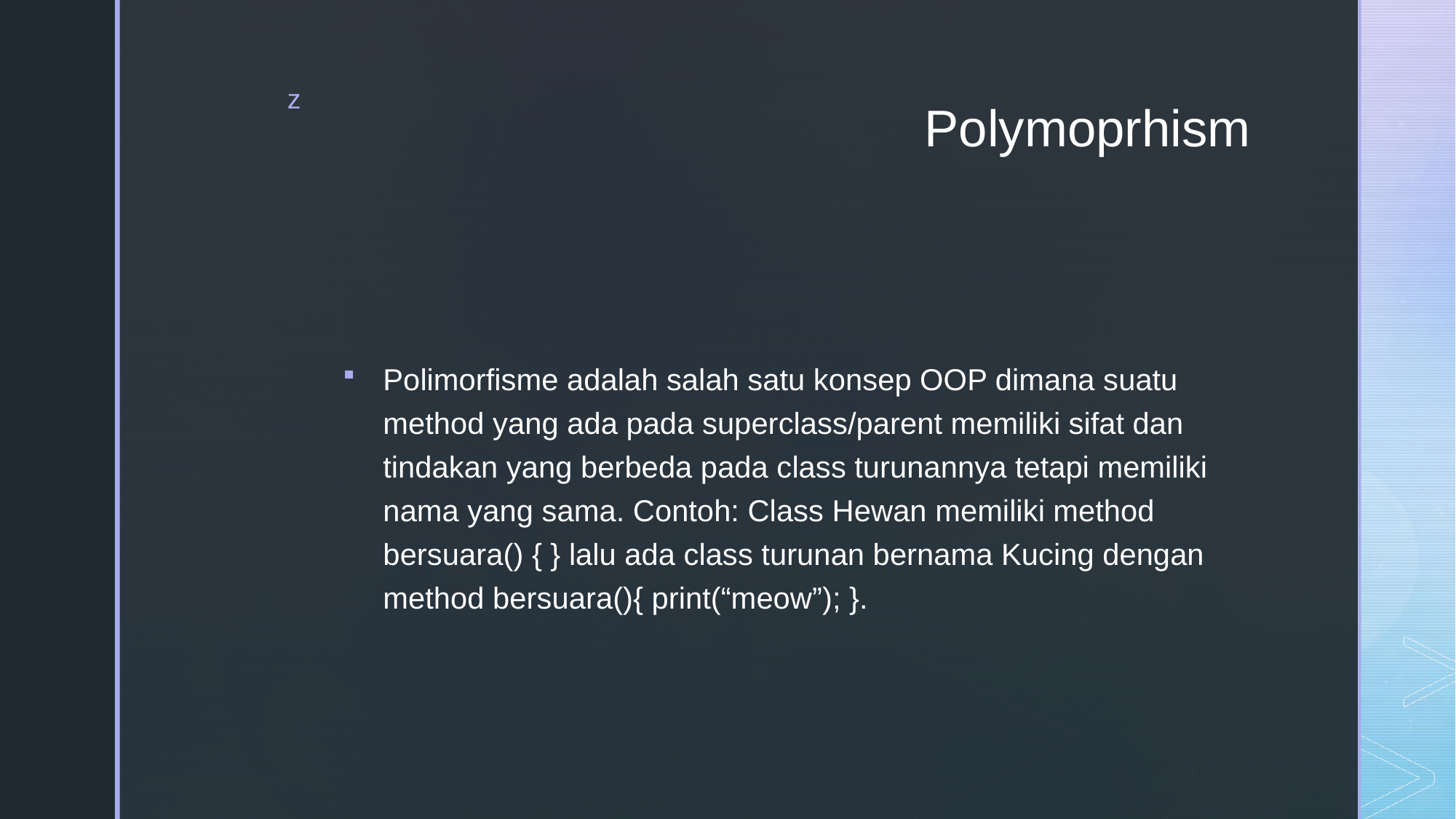

# Polymoprhism
Polimorfisme adalah salah satu konsep OOP dimana suatu method yang ada pada superclass/parent memiliki sifat dan tindakan yang berbeda pada class turunannya tetapi memiliki nama yang sama. Contoh: Class Hewan memiliki method bersuara() { } lalu ada class turunan bernama Kucing dengan method bersuara(){ print(“meow”); }.